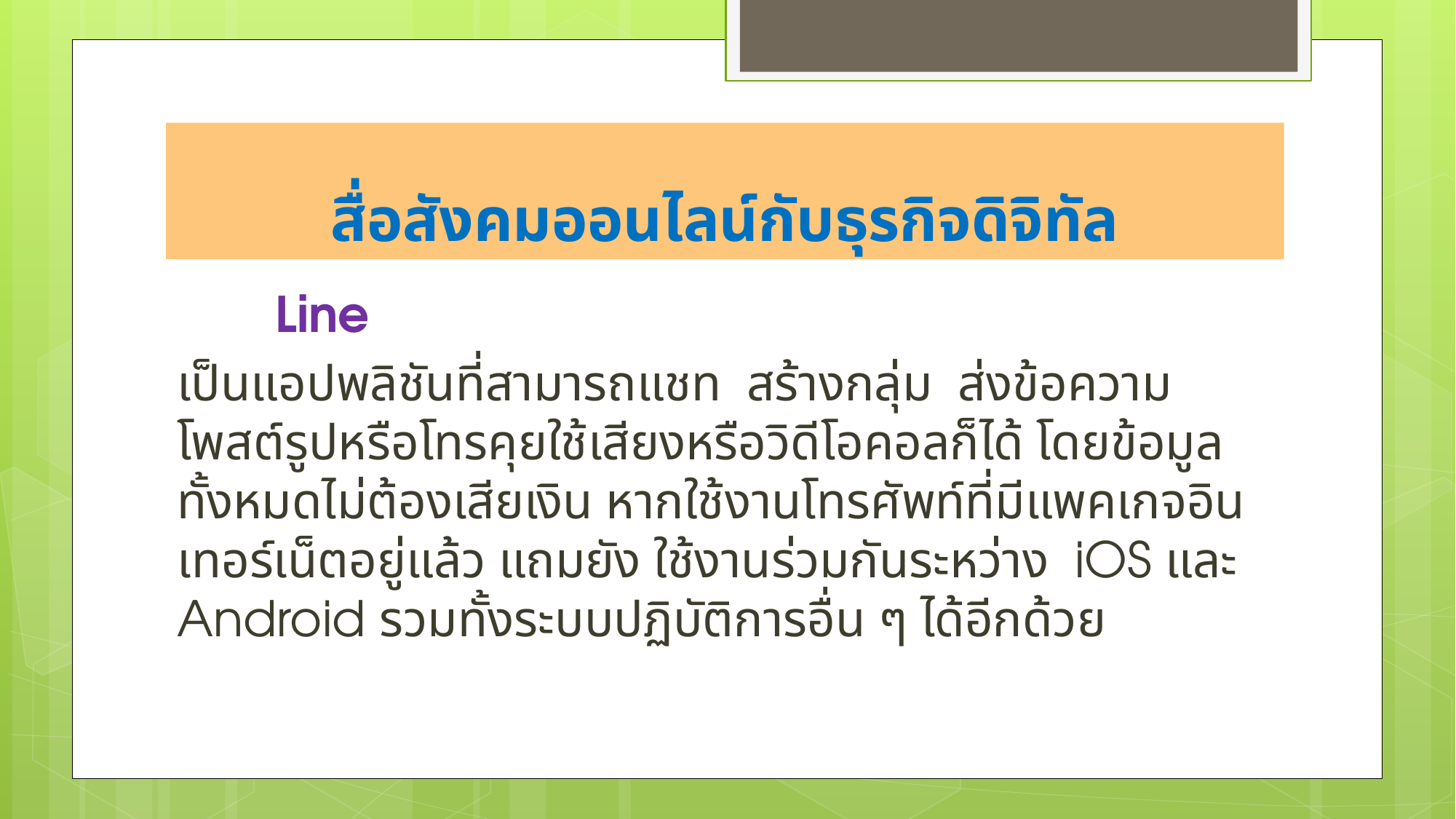

# สื่อสังคมออนไลน์กับธุรกิจดิจิทัล
	Line
เป็นแอปพลิชันที่สามารถแชท  สร้างกลุ่ม  ส่งข้อความ โพสต์รูปหรือโทรคุยใช้เสียงหรือวิดีโอคอลก็ได้ โดยข้อมูลทั้งหมดไม่ต้องเสียเงิน หากใช้งานโทรศัพท์ที่มีแพคเกจอินเทอร์เน็ตอยู่แล้ว แถมยัง ใช้งานร่วมกันระหว่าง  iOS และ Android รวมทั้งระบบปฏิบัติการอื่น ๆ ได้อีกด้วย